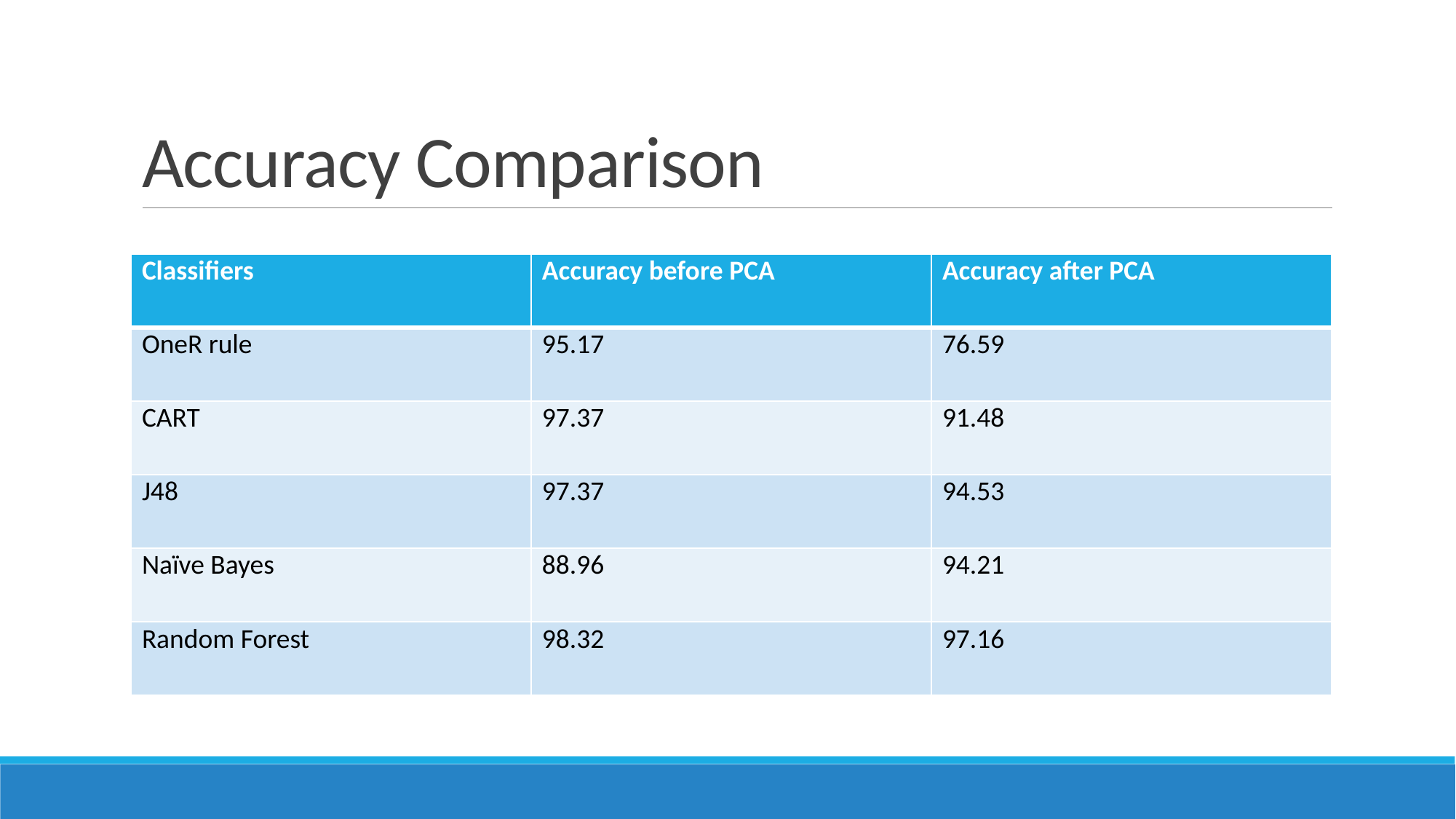

# Accuracy Comparison
| Classifiers | Accuracy before PCA | Accuracy after PCA |
| --- | --- | --- |
| OneR rule | 95.17 | 76.59 |
| CART | 97.37 | 91.48 |
| J48 | 97.37 | 94.53 |
| Naïve Bayes | 88.96 | 94.21 |
| Random Forest | 98.32 | 97.16 |